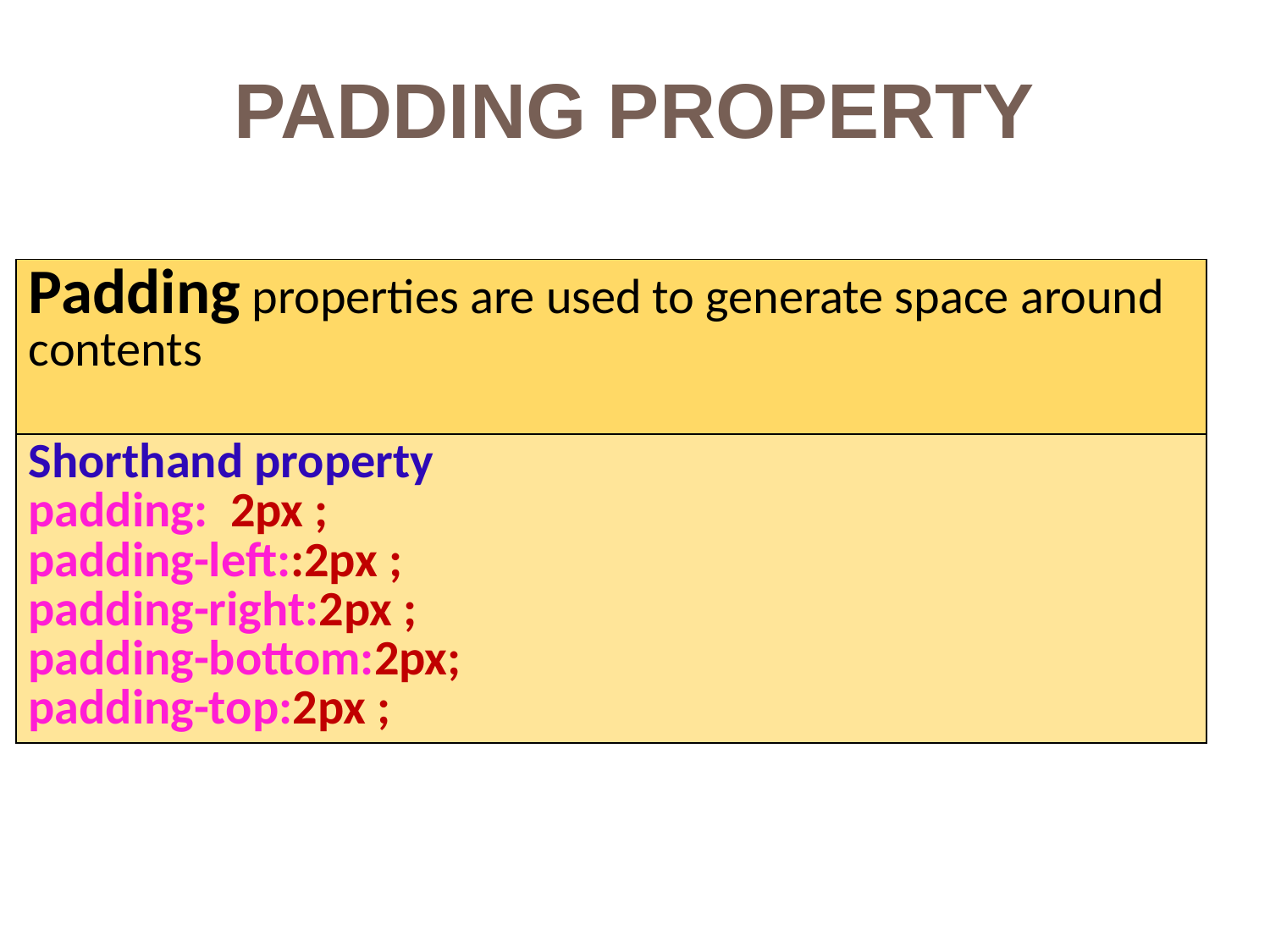

# PADDING PROPERTY
| Padding properties are used to generate space around contents |
| --- |
| Shorthand property padding: 2px ; padding-left::2px ; padding-right:2px ; padding-bottom:2px; padding-top:2px ; |